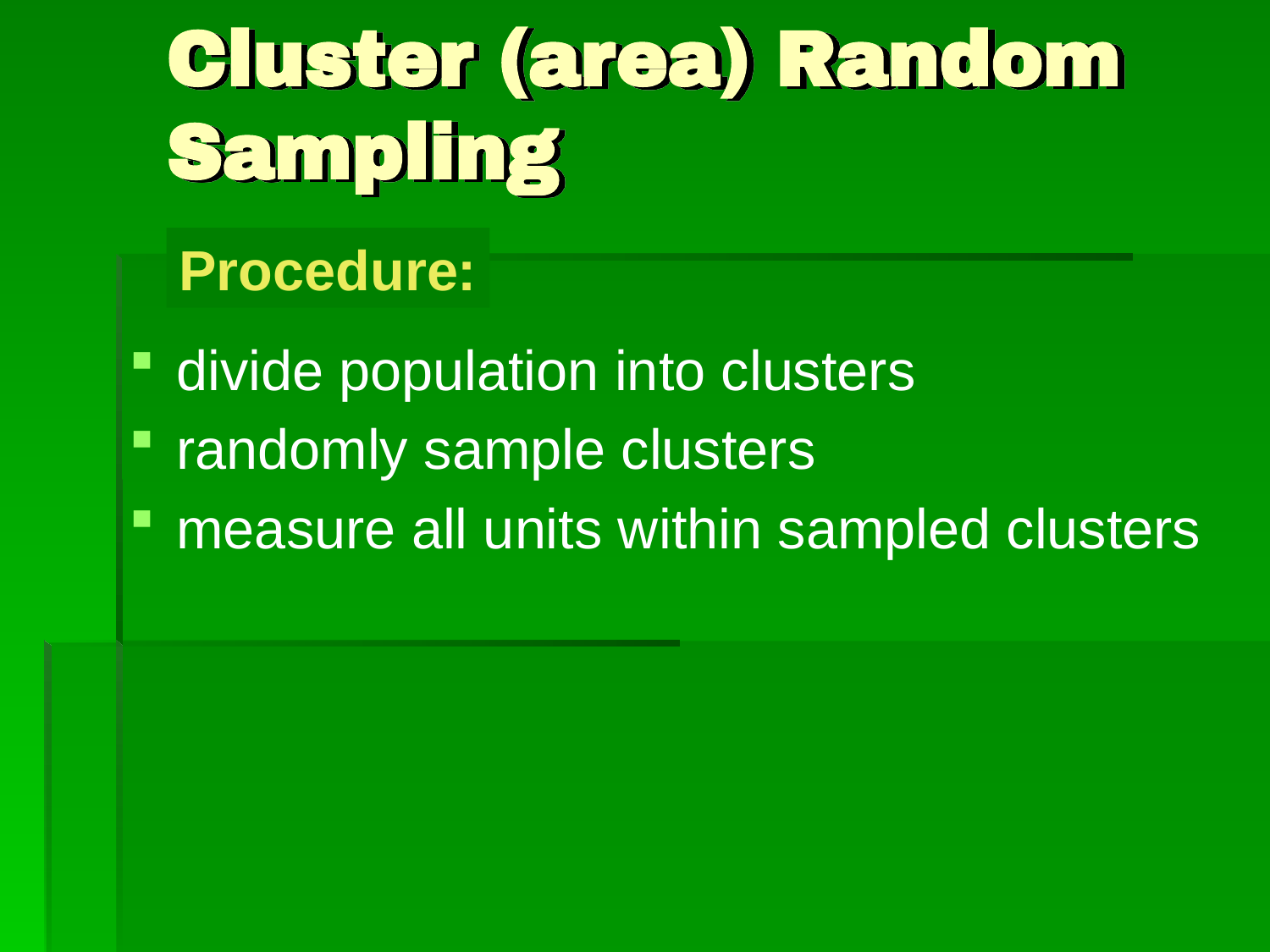

# Cluster (area) Random Sampling
Procedure:
divide population into clusters
randomly sample clusters
measure all units within sampled clusters